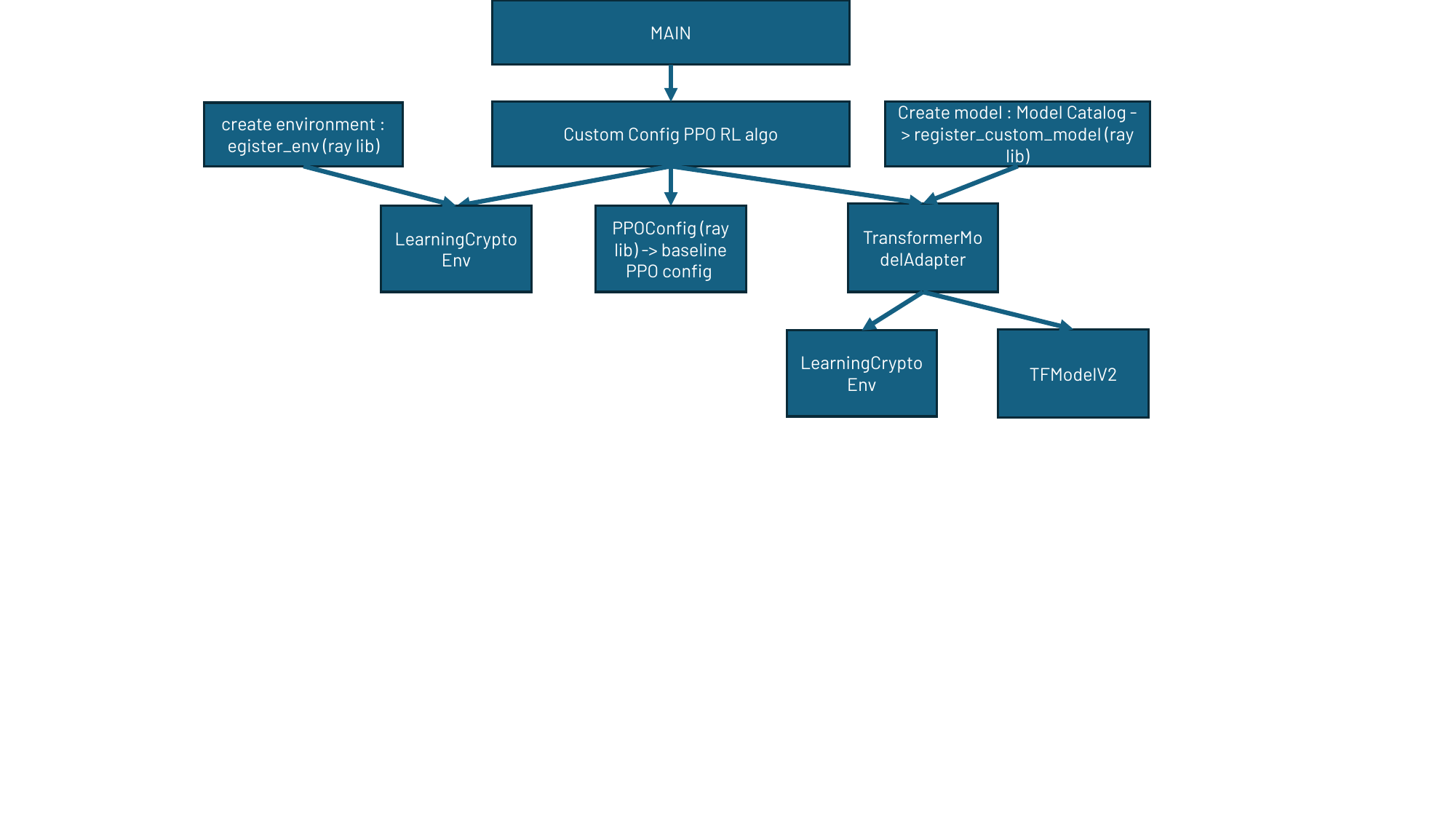

MAIN
Custom Config PPO RL algo
Create model : Model Catalog -> register_custom_model (ray lib)
create environment : egister_env (ray lib)
TransformerModelAdapter
LearningCryptoEnv
PPOConfig (ray lib) -> baseline PPO config
TFModelV2
LearningCryptoEnv